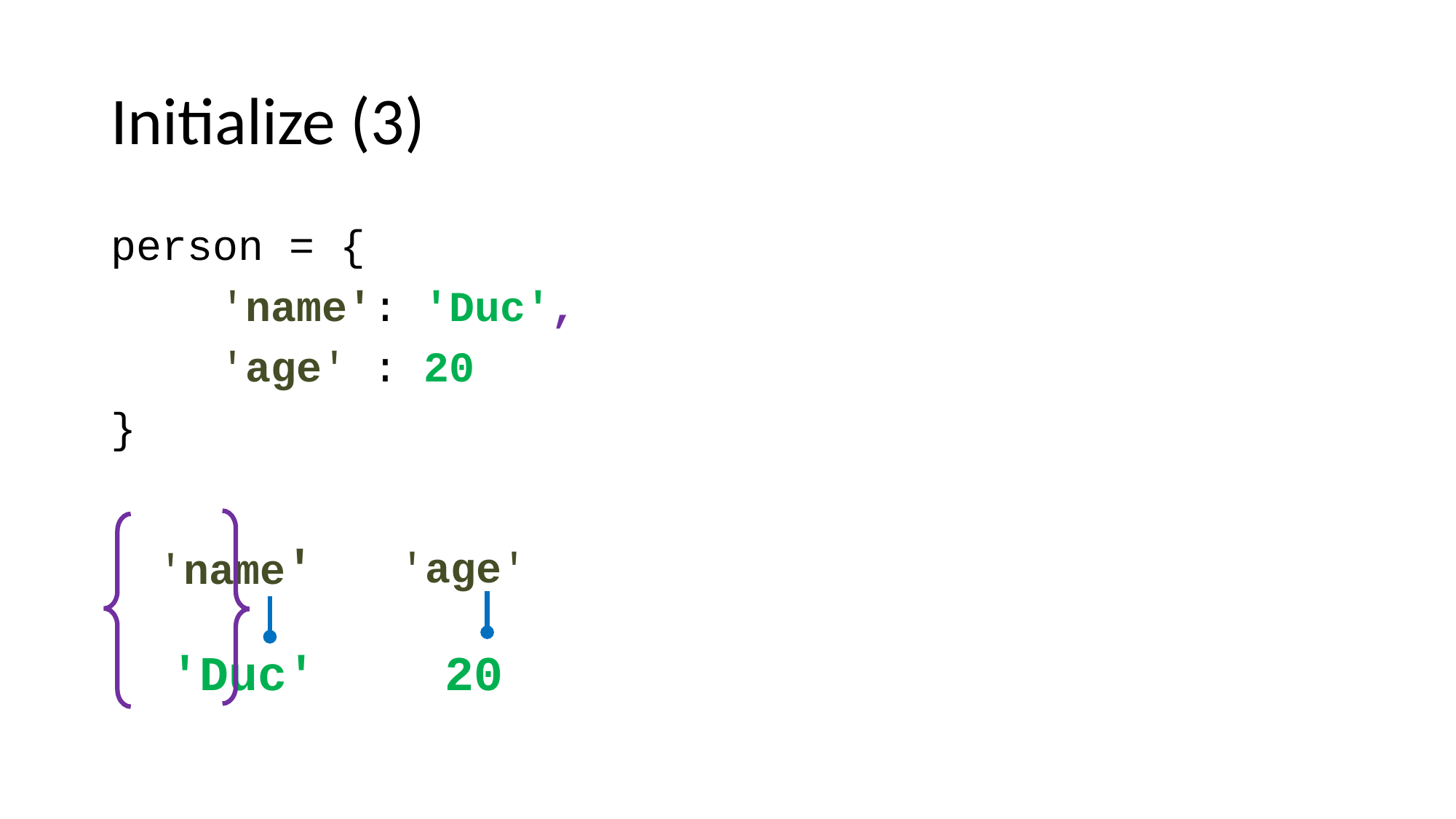

# Initialize (3)
person = {
	'name': 'Duc',
	'age' : 20
}

'name'
'age'
'Duc'
20